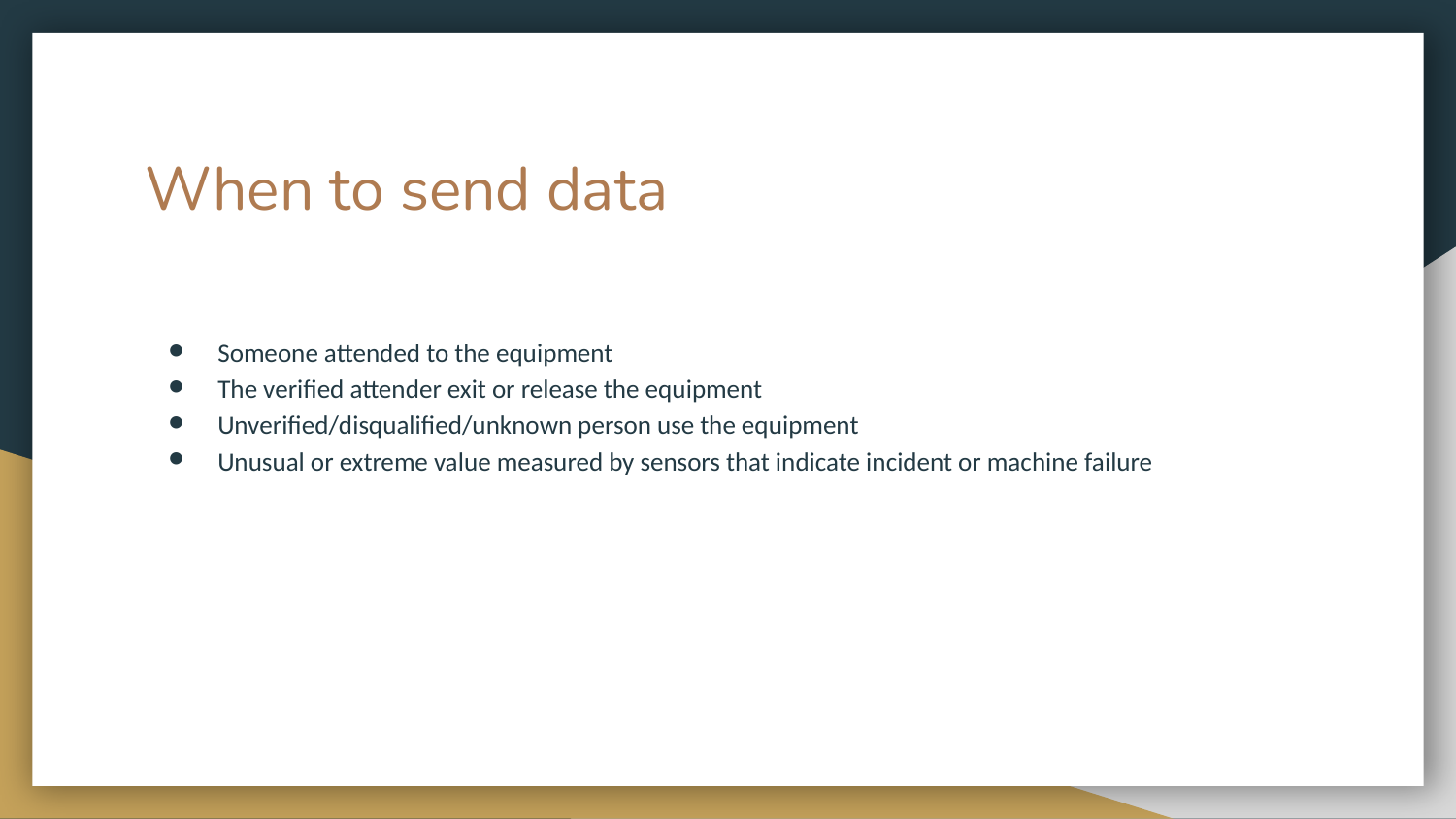

# When to send data
Someone attended to the equipment
The verified attender exit or release the equipment
Unverified/disqualified/unknown person use the equipment
Unusual or extreme value measured by sensors that indicate incident or machine failure